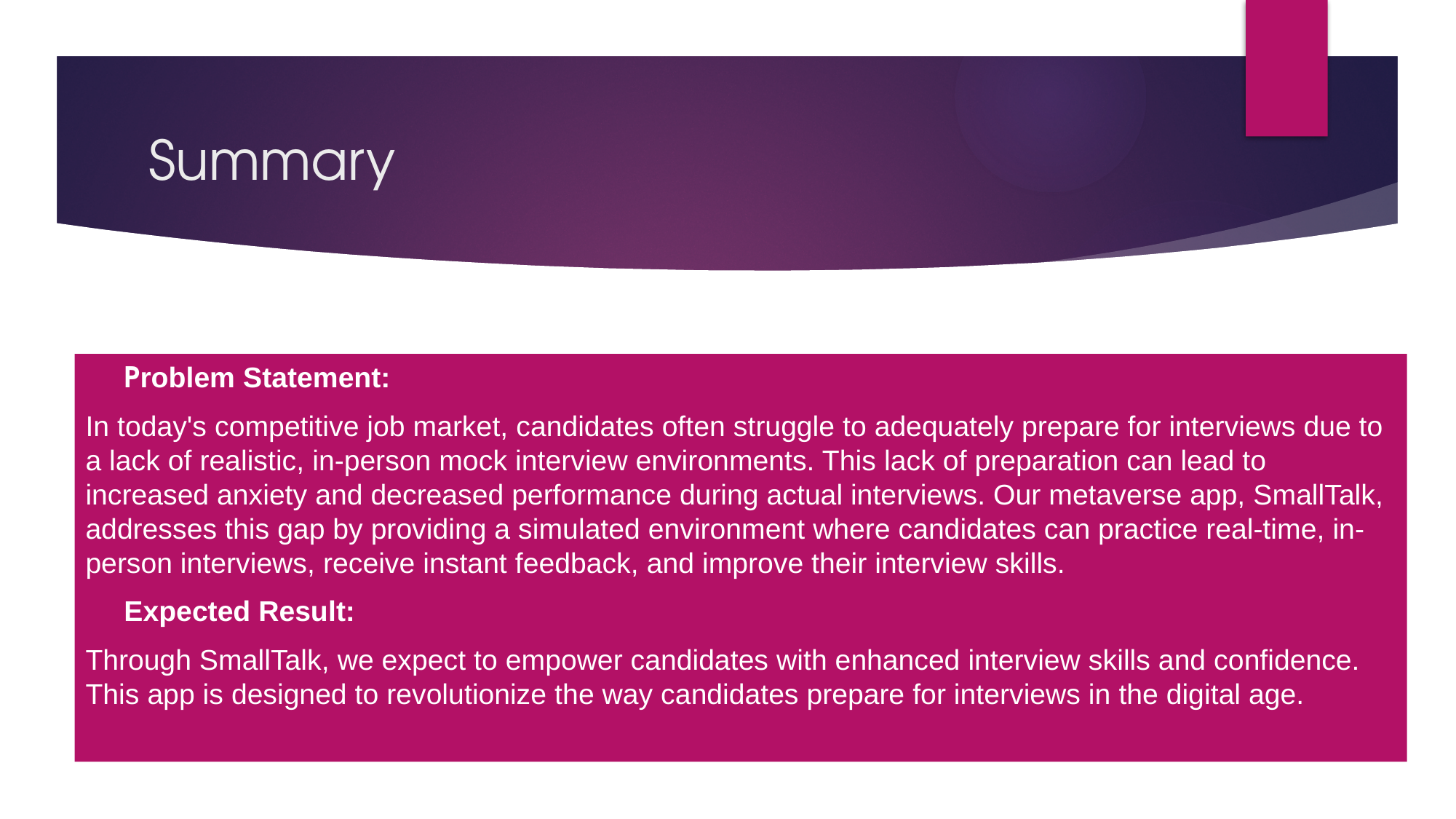

# Summary
Problem Statement:
In today's competitive job market, candidates often struggle to adequately prepare for interviews due to a lack of realistic, in-person mock interview environments. This lack of preparation can lead to increased anxiety and decreased performance during actual interviews. Our metaverse app, SmallTalk, addresses this gap by providing a simulated environment where candidates can practice real-time, in-person interviews, receive instant feedback, and improve their interview skills.
Expected Result:
Through SmallTalk, we expect to empower candidates with enhanced interview skills and confidence. This app is designed to revolutionize the way candidates prepare for interviews in the digital age.